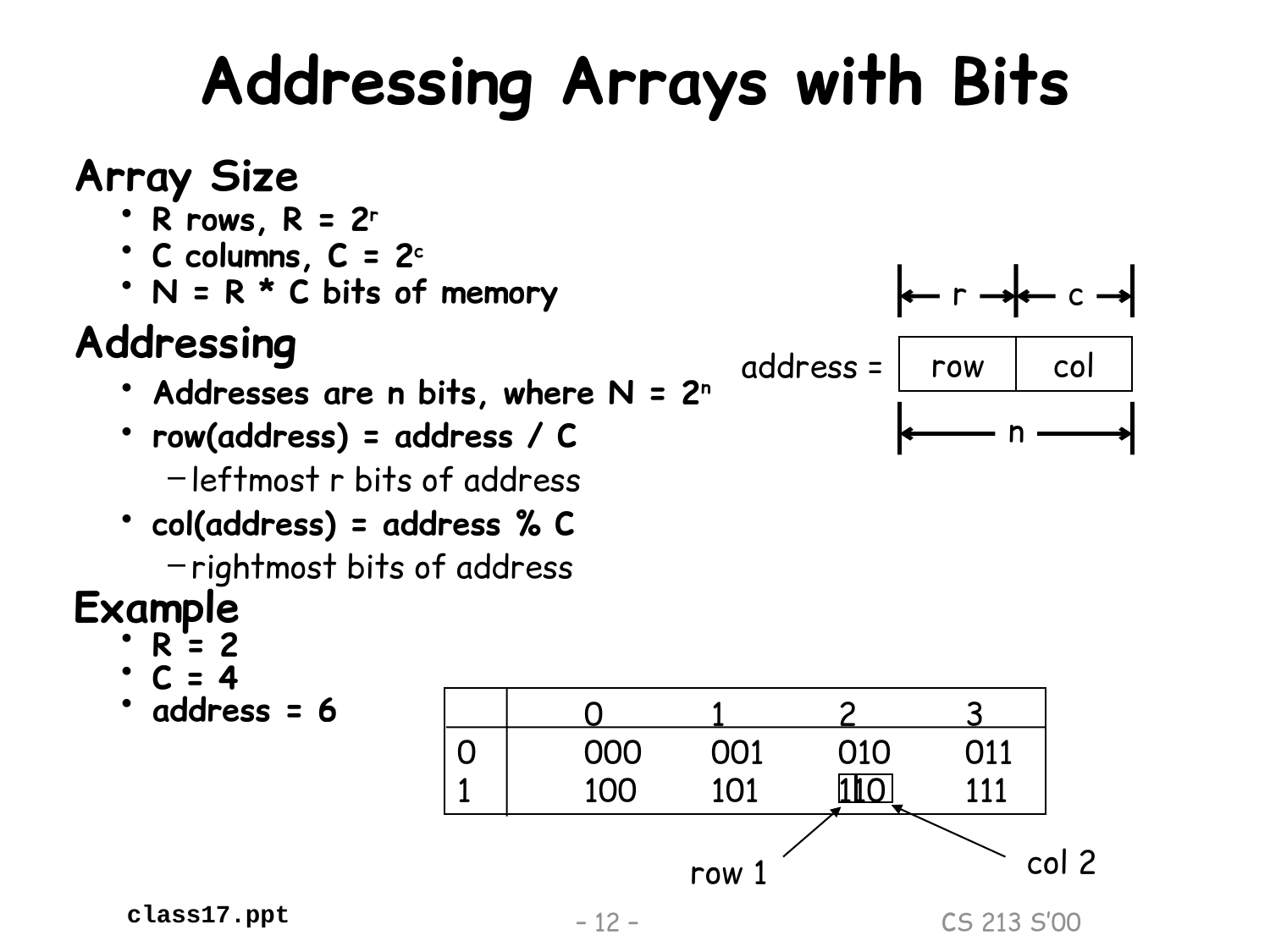

# Addressing Arrays with Bits
Array Size
R rows, R = 2r
C columns, C = 2c
N = R * C bits of memory
Addressing
Addresses are n bits, where N = 2n
row(address) = address / C
leftmost r bits of address
col(address) = address % C
rightmost bits of address
Example
R = 2
C = 4
address = 6

r

c

row
col
address =

n

	0	1	2	3
0	000	001	010	011
1	100	101	110	111

col 2
row 1